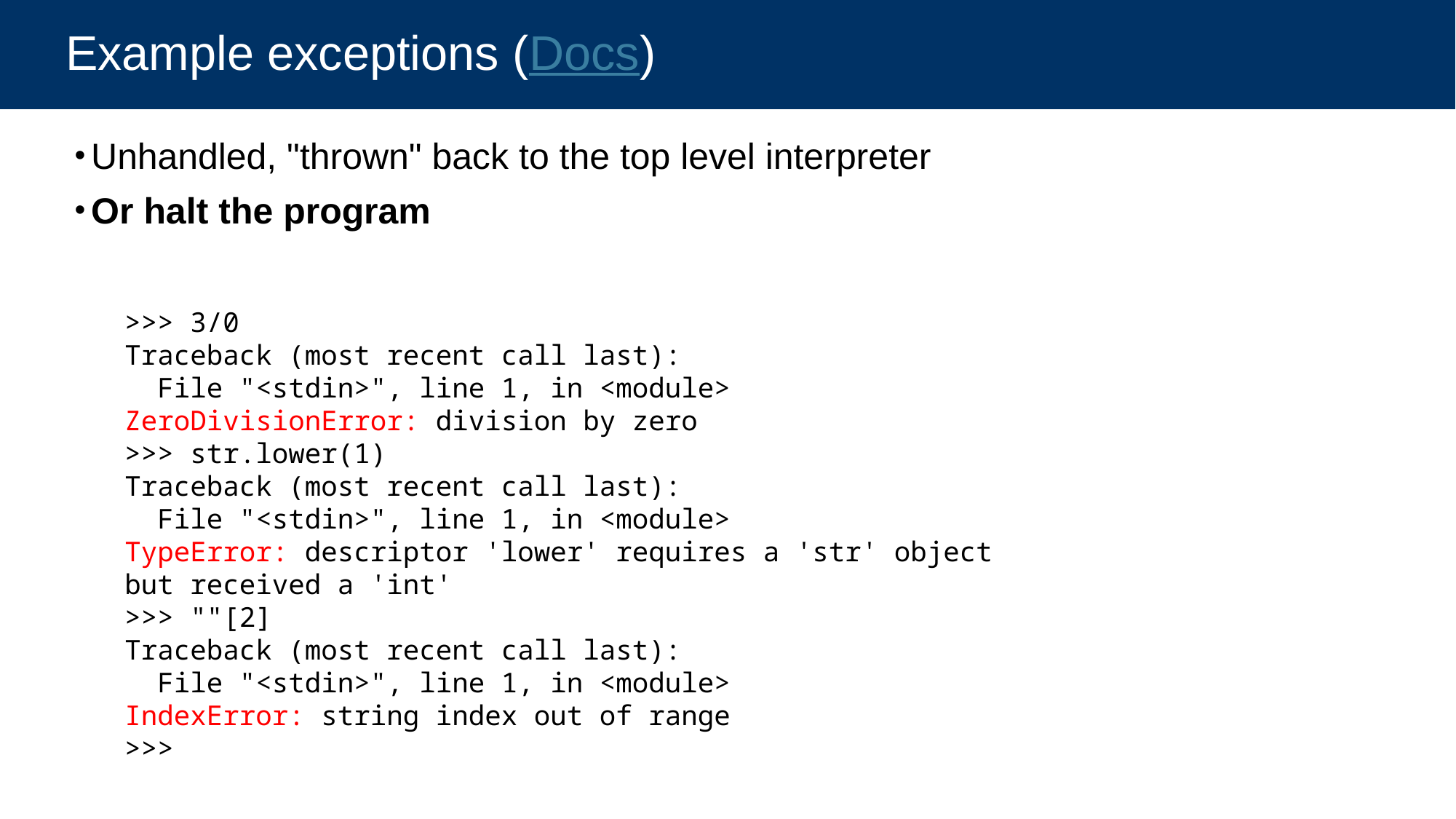

# Example exceptions (Docs)
Unhandled, "thrown" back to the top level interpreter
Or halt the program
>>> 3/0
Traceback (most recent call last):
  File "<stdin>", line 1, in <module>
ZeroDivisionError: division by zero
>>> str.lower(1)
Traceback (most recent call last):
  File "<stdin>", line 1, in <module>
TypeError: descriptor 'lower' requires a 'str' object but received a 'int'
>>> ""[2]
Traceback (most recent call last):
  File "<stdin>", line 1, in <module>
IndexError: string index out of range
>>>